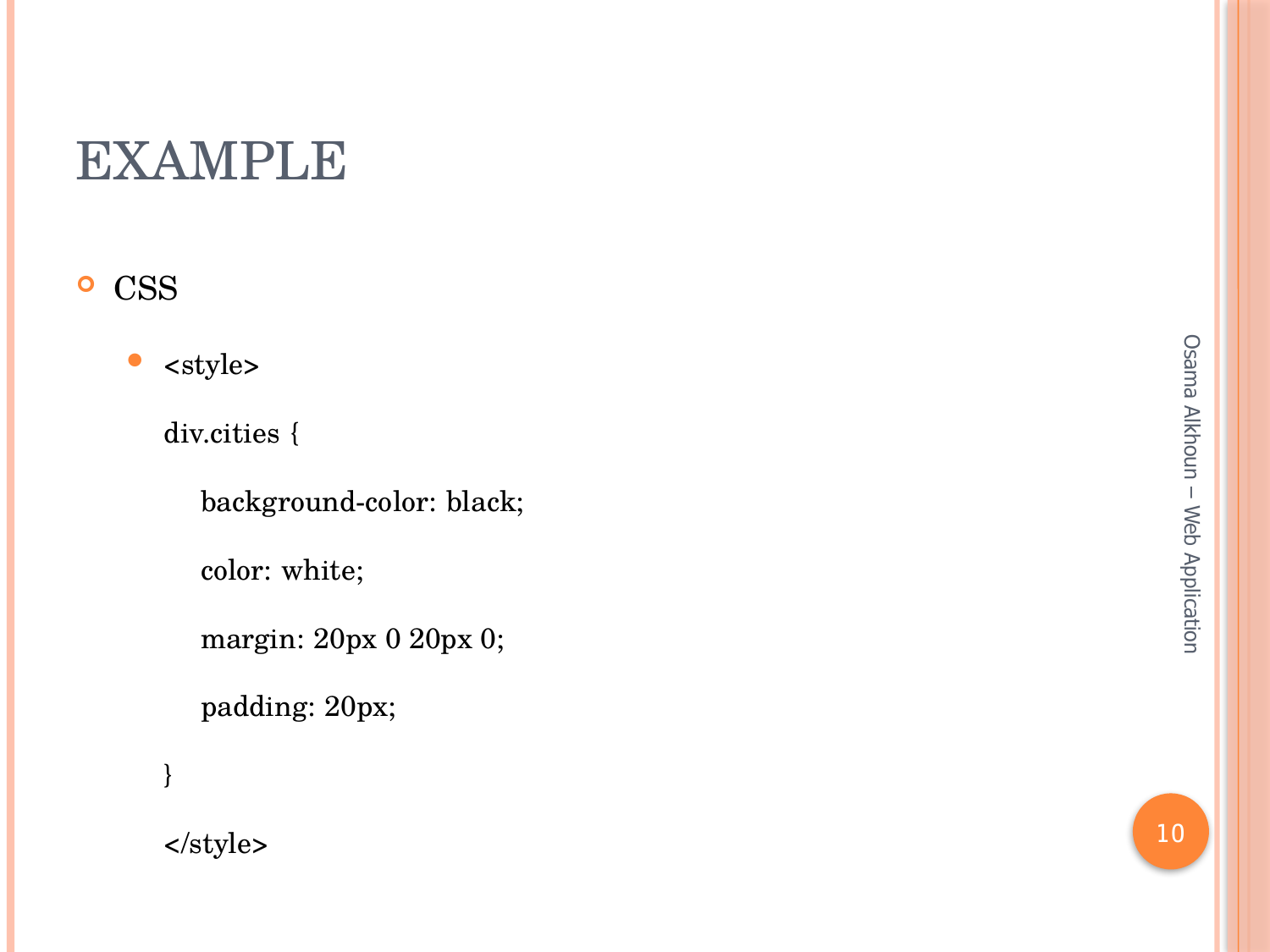

# Example
CSS
<style>
div.cities {
    background-color: black;
    color: white;
    margin: 20px 0 20px 0;
    padding: 20px;
} 
</style>
Osama Alkhoun – Web Application
10